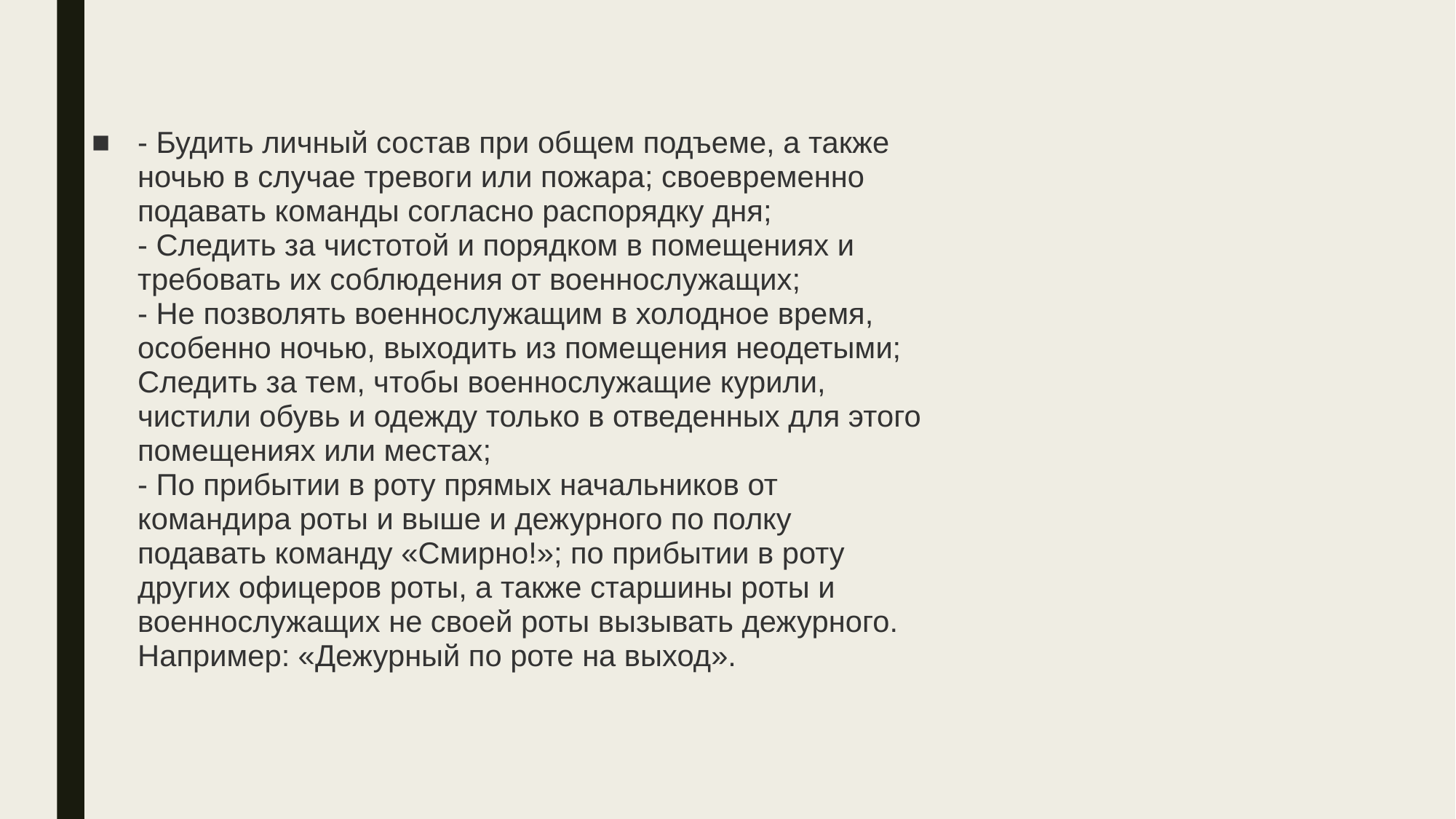

#
- Будить личный состав при общем подъеме, а также
ночью в случае тревоги или пожара; своевременно
подавать команды согласно распорядку дня;
- Следить за чистотой и порядком в помещениях и
требовать их соблюдения от военнослужащих;
- Не позволять военнослужащим в холодное время,
особенно ночью, выходить из помещения неодетыми;
Следить за тем, чтобы военнослужащие курили,
чистили обувь и одежду только в отведенных для этого
помещениях или местах;
- По прибытии в роту прямых начальников от
командира роты и выше и дежурного по полку
подавать команду «Смирно!»; по прибытии в роту
других офицеров роты, а также старшины роты и
военнослужащих не своей роты вызывать дежурного.
Например: «Дежурный по роте на выход».